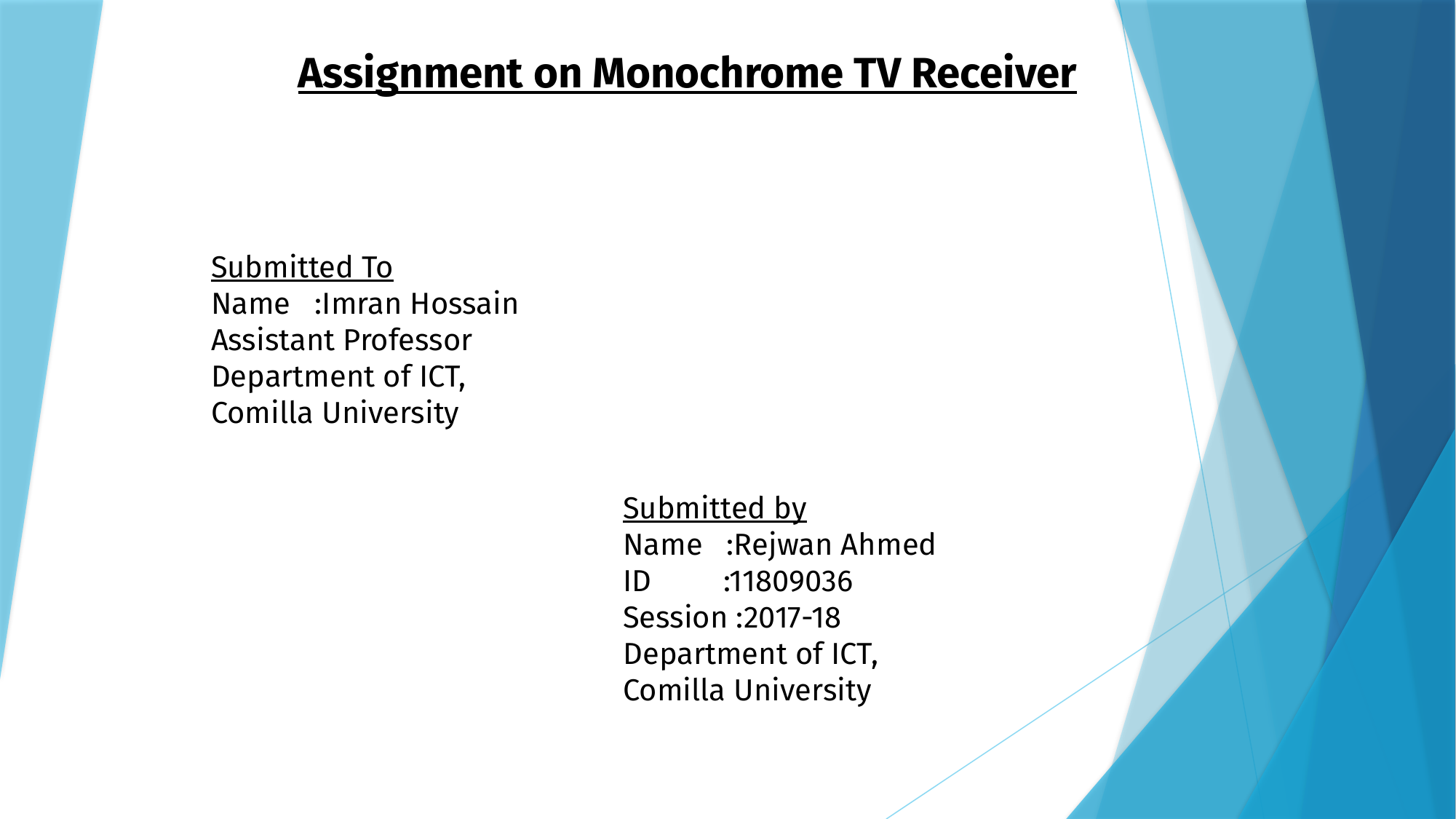

Assignment on Monochrome TV Receiver
Submitted To
Name   :Imran Hossain
Assistant Professor
Department of ICT,
Comilla University
Submitted by
Name   :Rejwan Ahmed
ID         :11809036
Session :2017-18
Department of ICT,
Comilla University